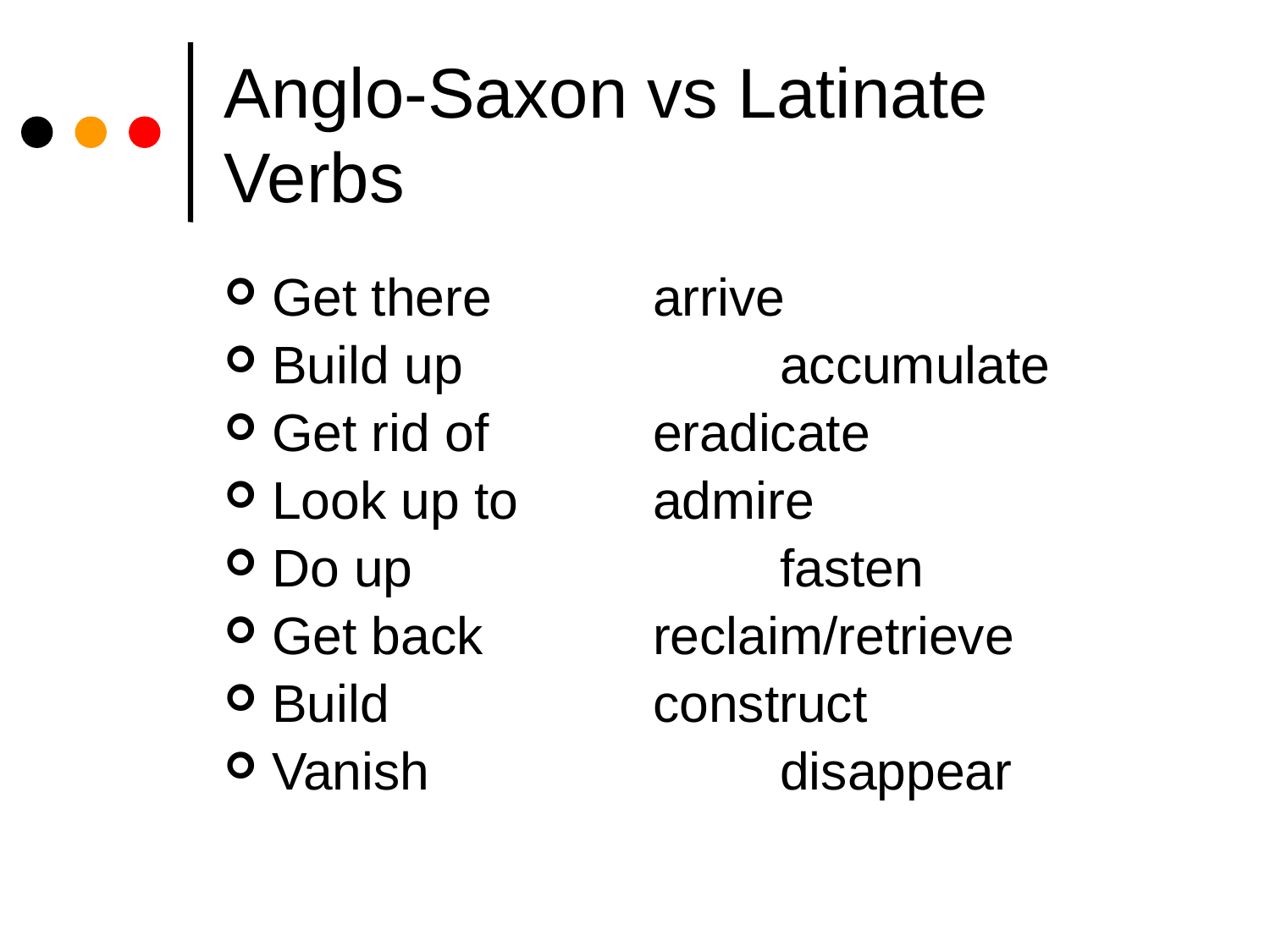

# Anglo-Saxon vs Latinate Verbs
Get there		arrive
Build up			accumulate
Get rid of		eradicate
Look up to		admire
Do up			fasten
Get back		reclaim/retrieve
Build			construct
Vanish			disappear